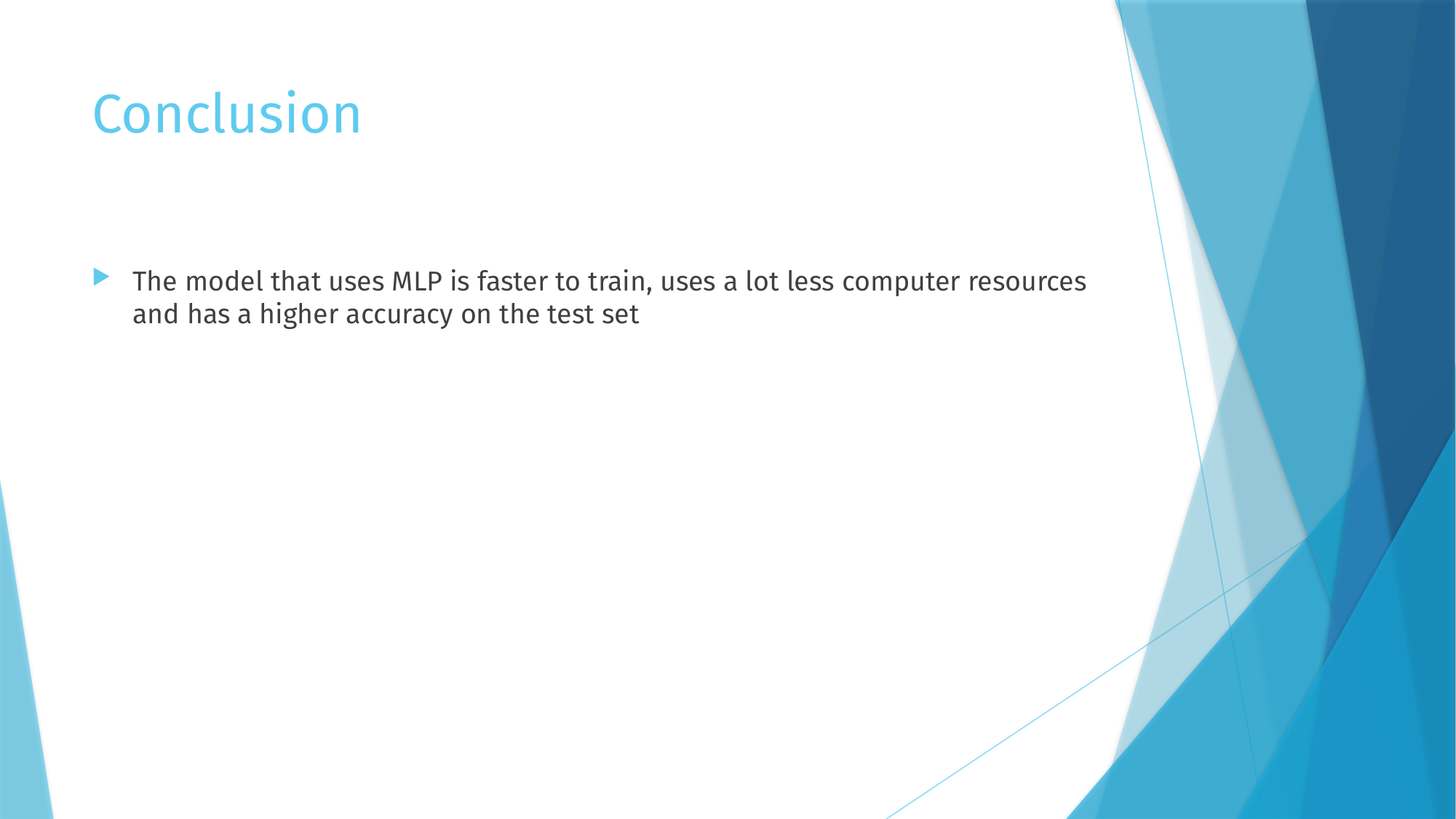

# Conclusion
The model that uses MLP is faster to train, uses a lot less computer resources and has a higher accuracy on the test set